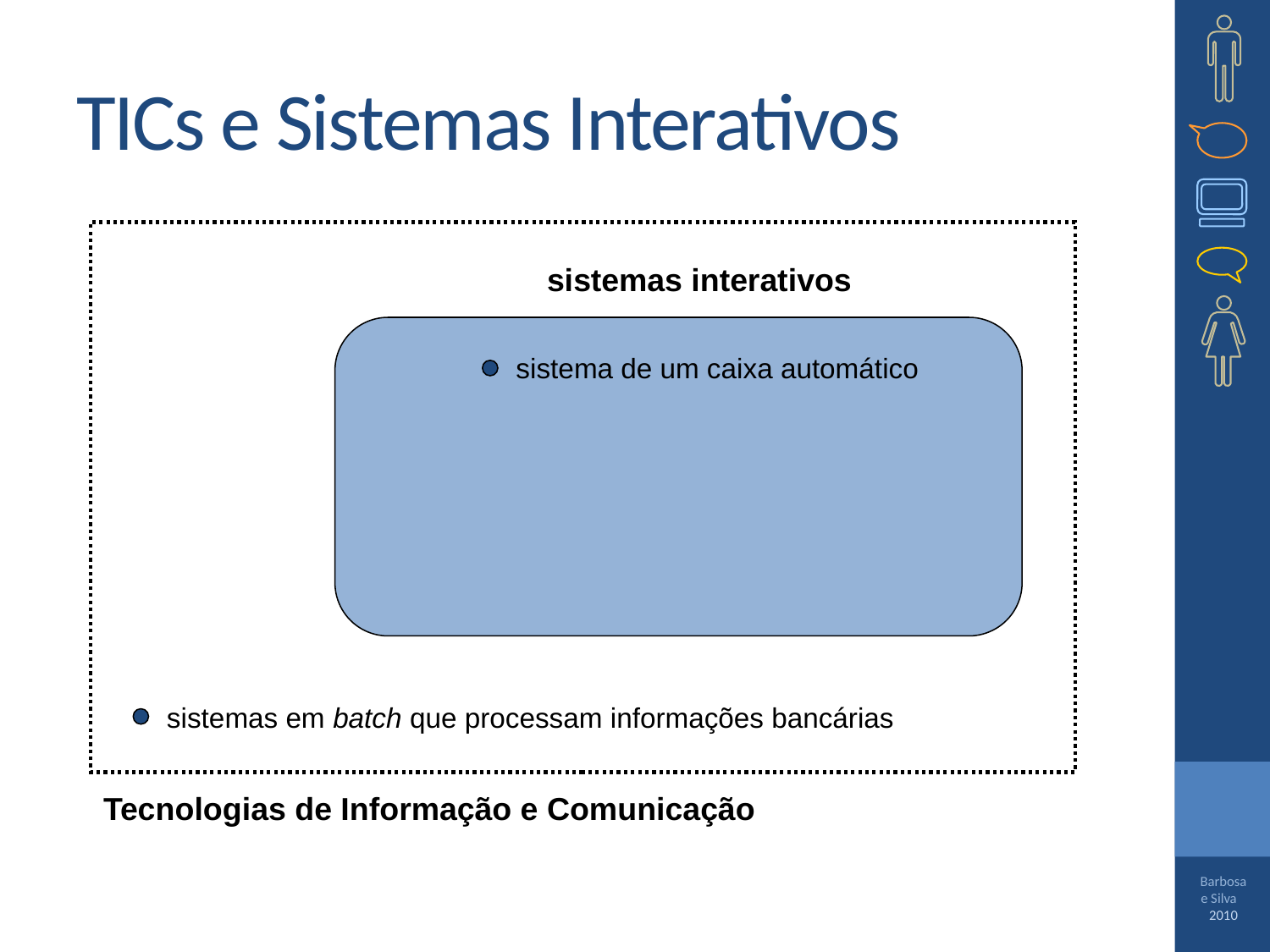

# TICs e Sistemas Interativos

sistemas interativos

sistema de um caixa automático

sistemas em batch que processam informações bancárias

Tecnologias de Informação e Comunicação